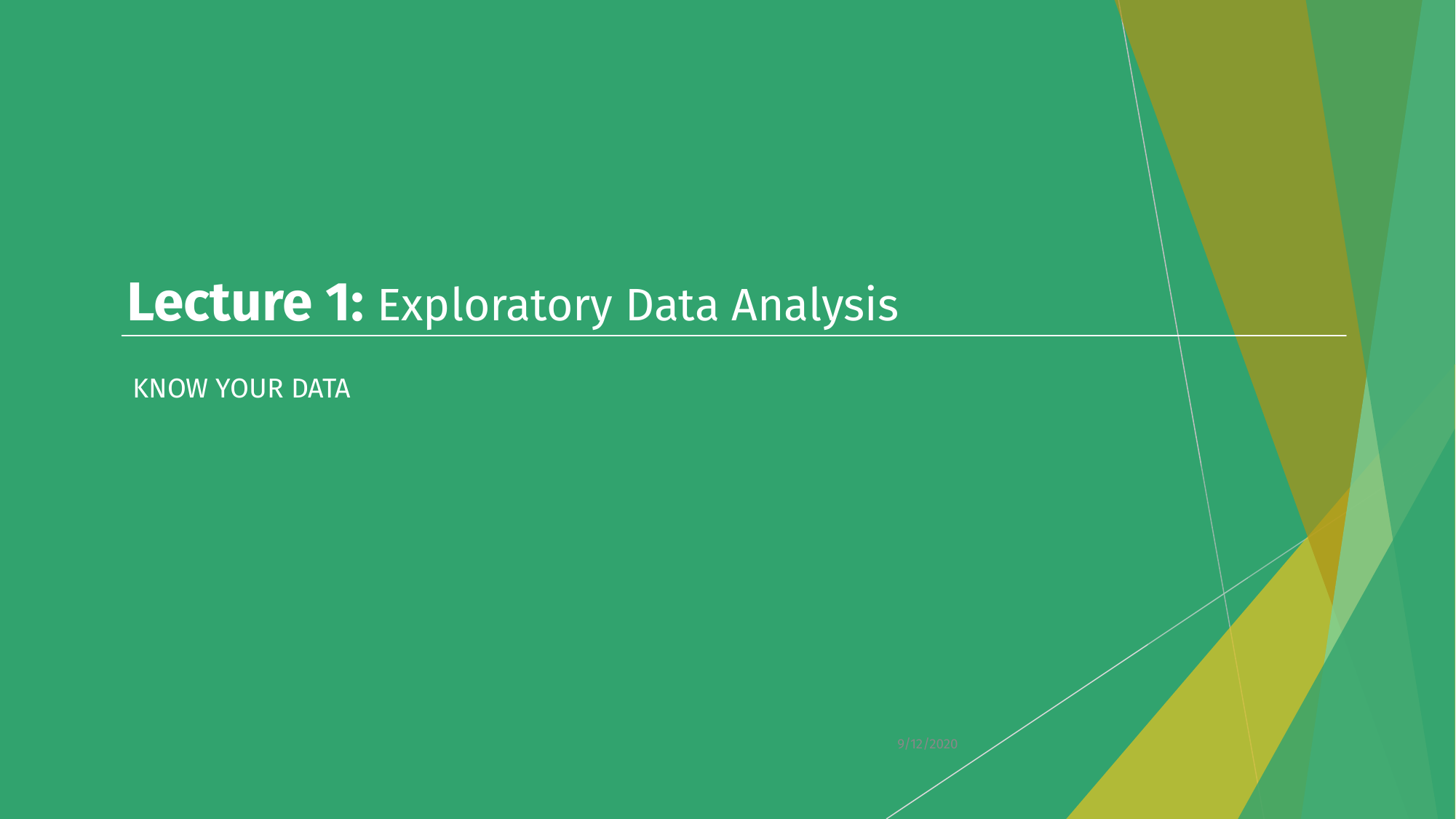

Lecture 1: Exploratory Data Analysis
KNOW YOUR DATA
9/12/2020
10